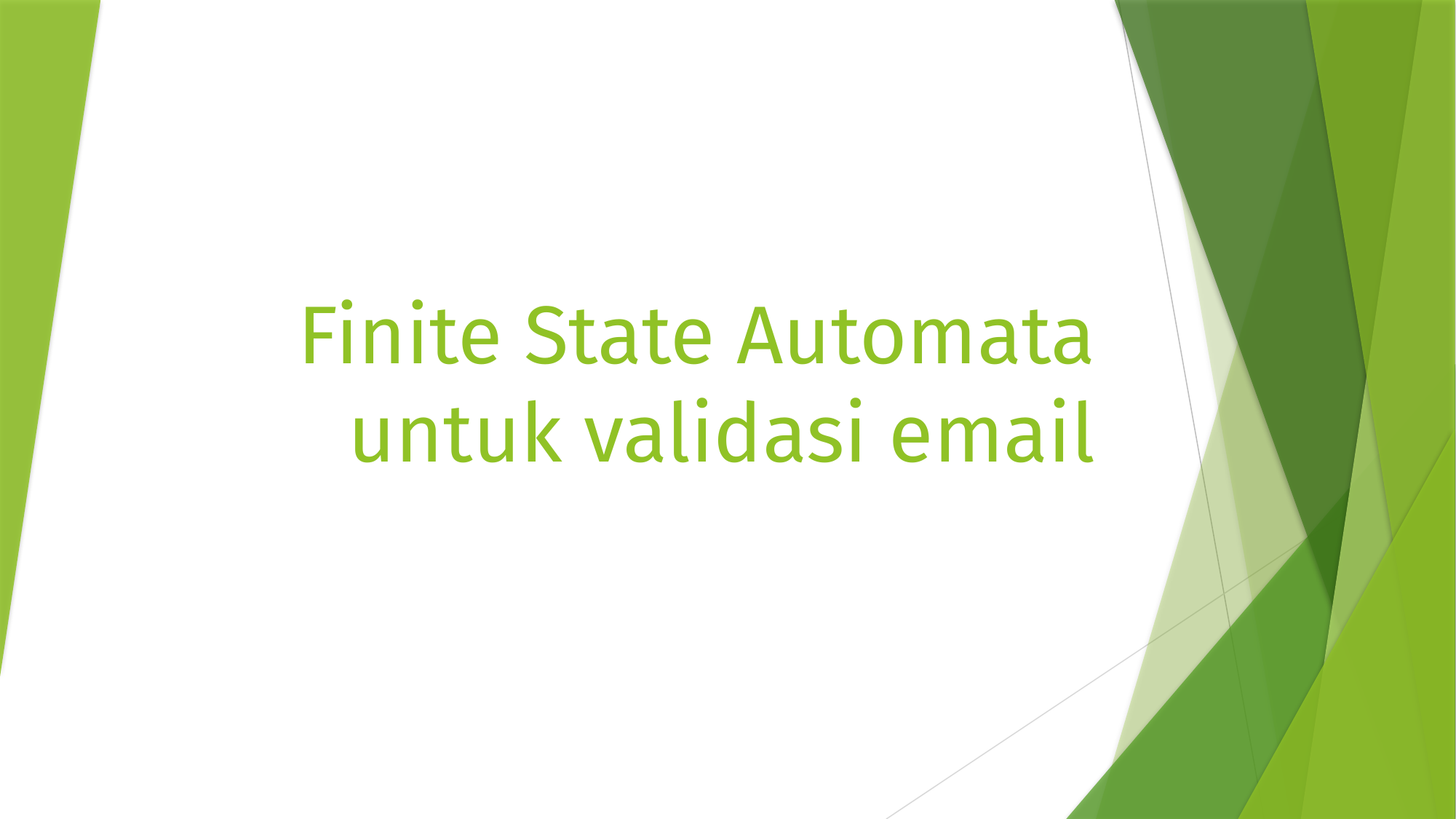

# Finite State Automata untuk validasi email